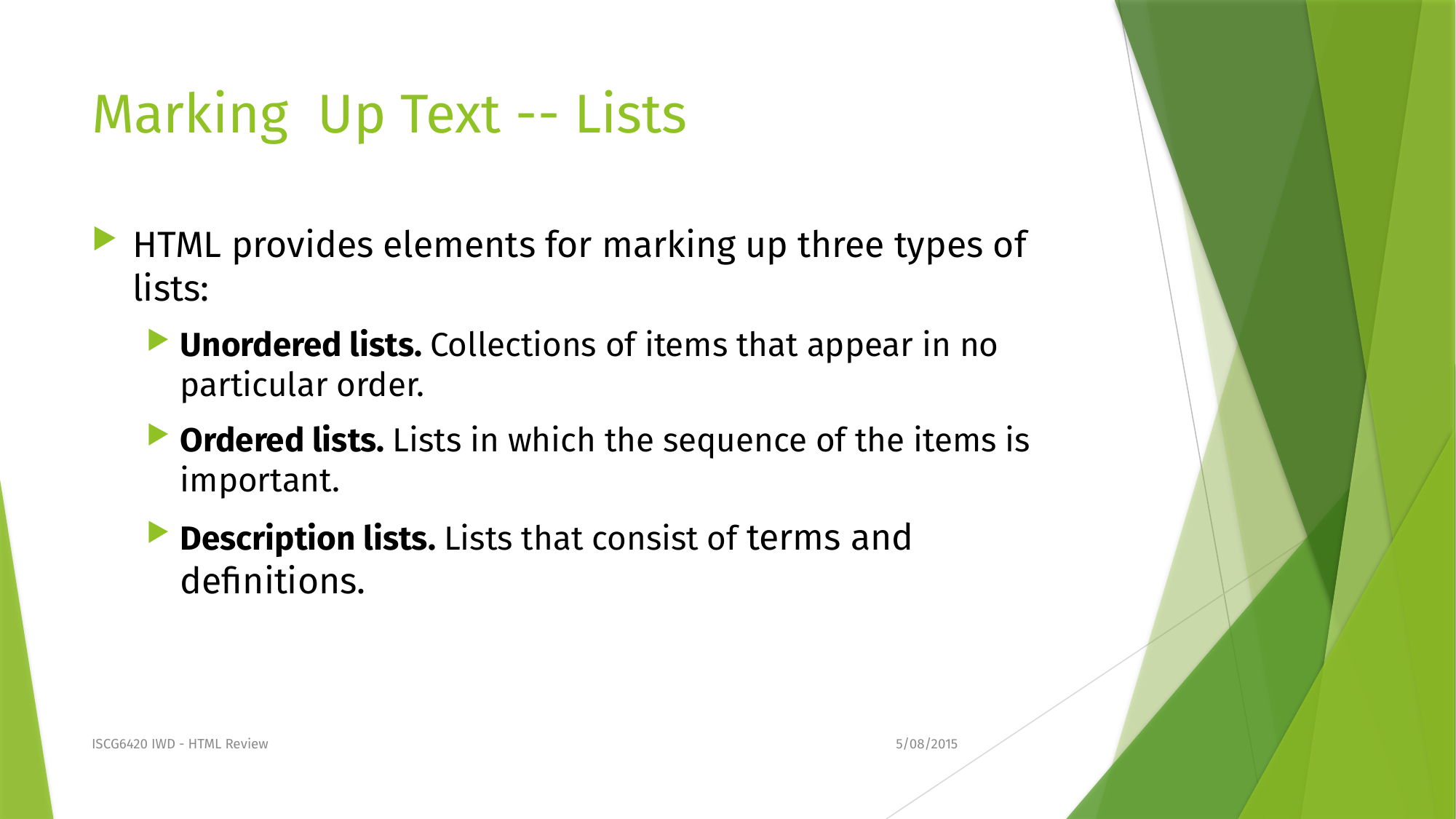

# Marking  Up Text -- Lists
HTML provides elements for marking up three types of lists:
Unordered lists. Collections of items that appear in no particular order.
Ordered lists. Lists in which the sequence of the items is important.
Description lists. Lists that consist of terms and definitions.
ISCG6420 IWD - HTML Review
5/08/2015